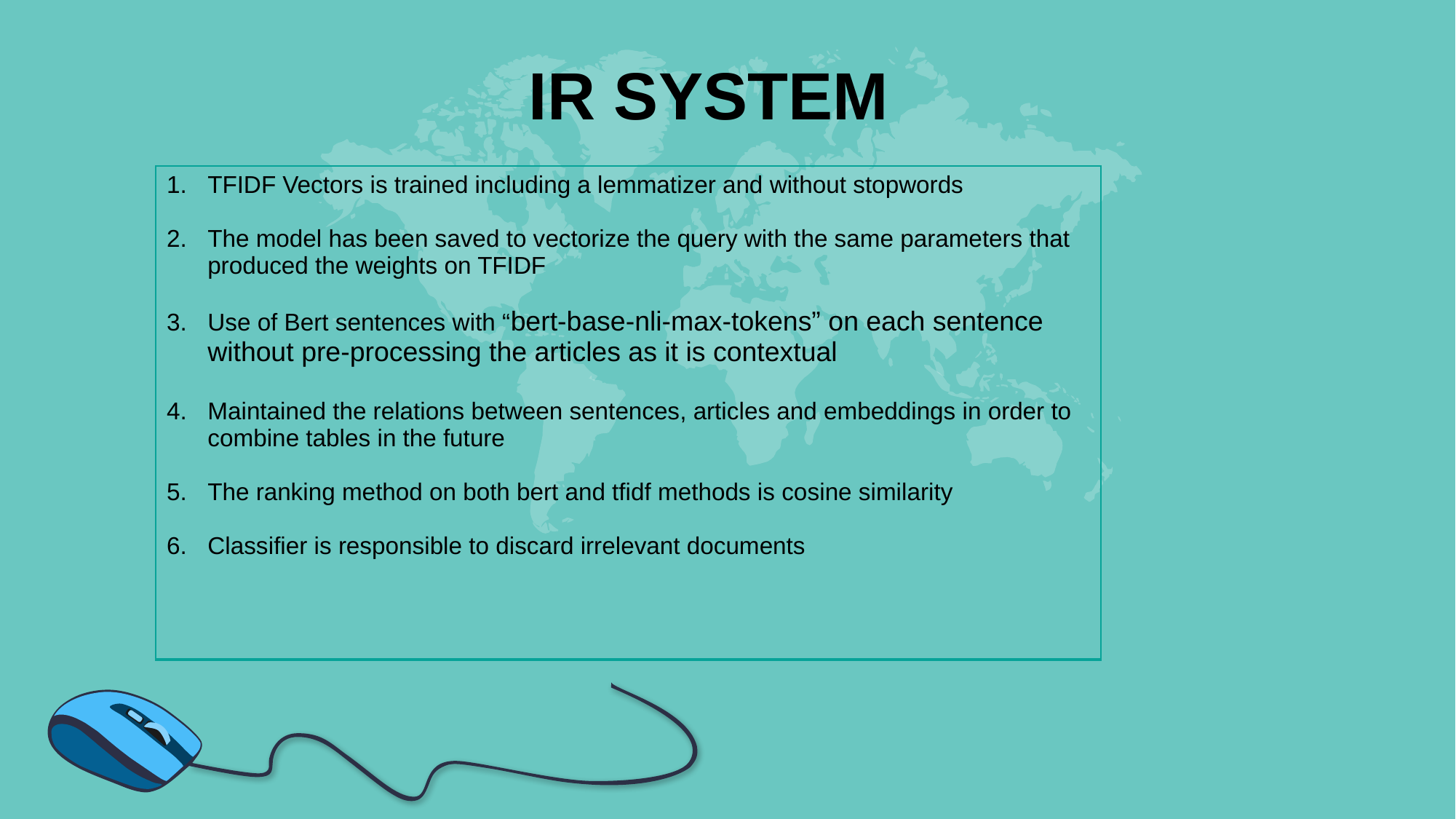

IR SYSTEM

| TFIDF Vectors is trained including a lemmatizer and without stopwords The model has been saved to vectorize the query with the same parameters that produced the weights on TFIDF Use of Bert sentences with “bert-base-nli-max-tokens” on each sentence without pre-processing the articles as it is contextual  Maintained the relations between sentences, articles and embeddings in order to combine tables in the future The ranking method on both bert and tfidf methods is cosine similarity Classifier is responsible to discard irrelevant documents |
| --- |